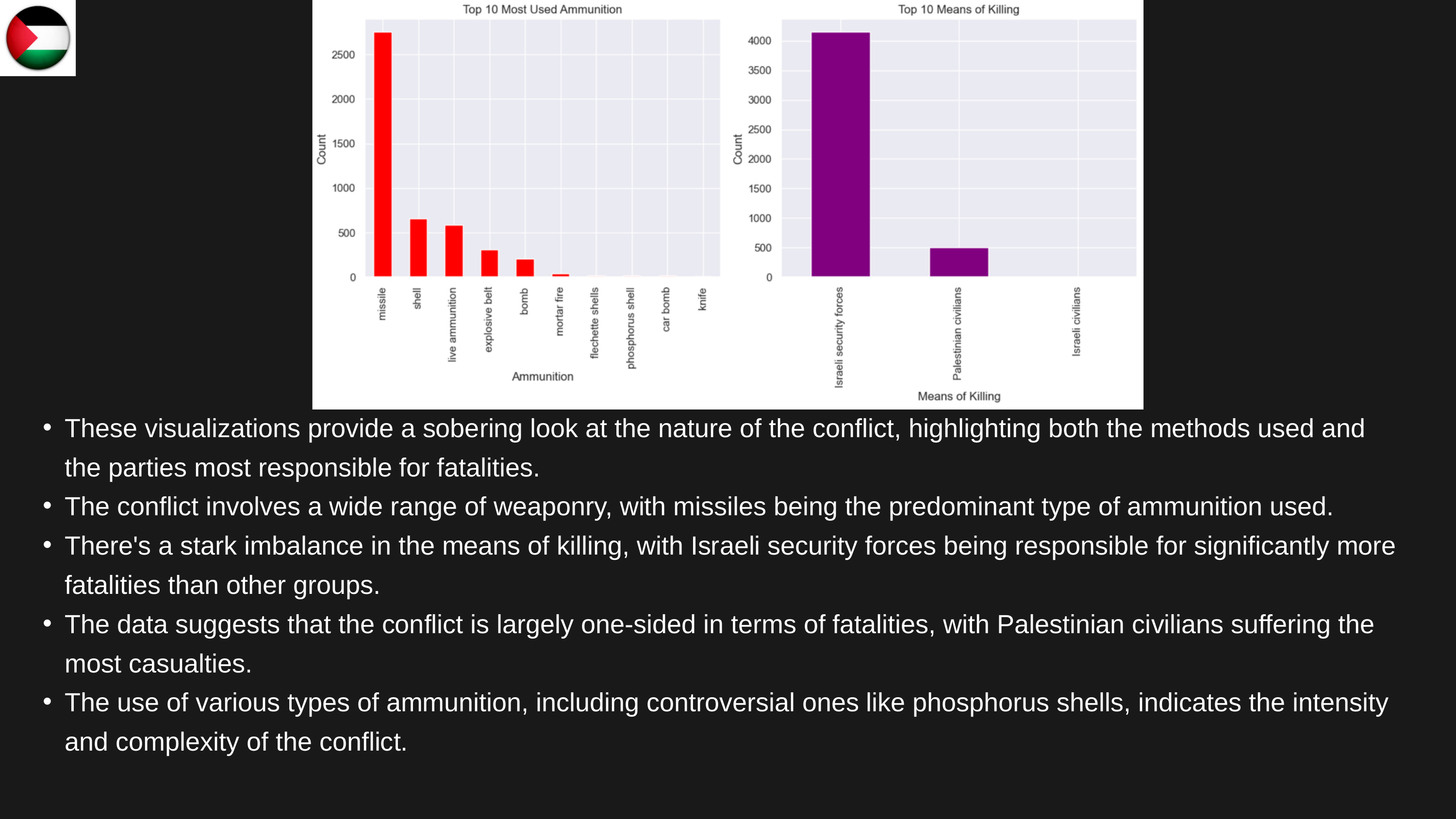

These visualizations provide a sobering look at the nature of the conflict, highlighting both the methods used and the parties most responsible for fatalities.
The conflict involves a wide range of weaponry, with missiles being the predominant type of ammunition used.
There's a stark imbalance in the means of killing, with Israeli security forces being responsible for significantly more fatalities than other groups.
The data suggests that the conflict is largely one-sided in terms of fatalities, with Palestinian civilians suffering the most casualties.
The use of various types of ammunition, including controversial ones like phosphorus shells, indicates the intensity and complexity of the conflict.